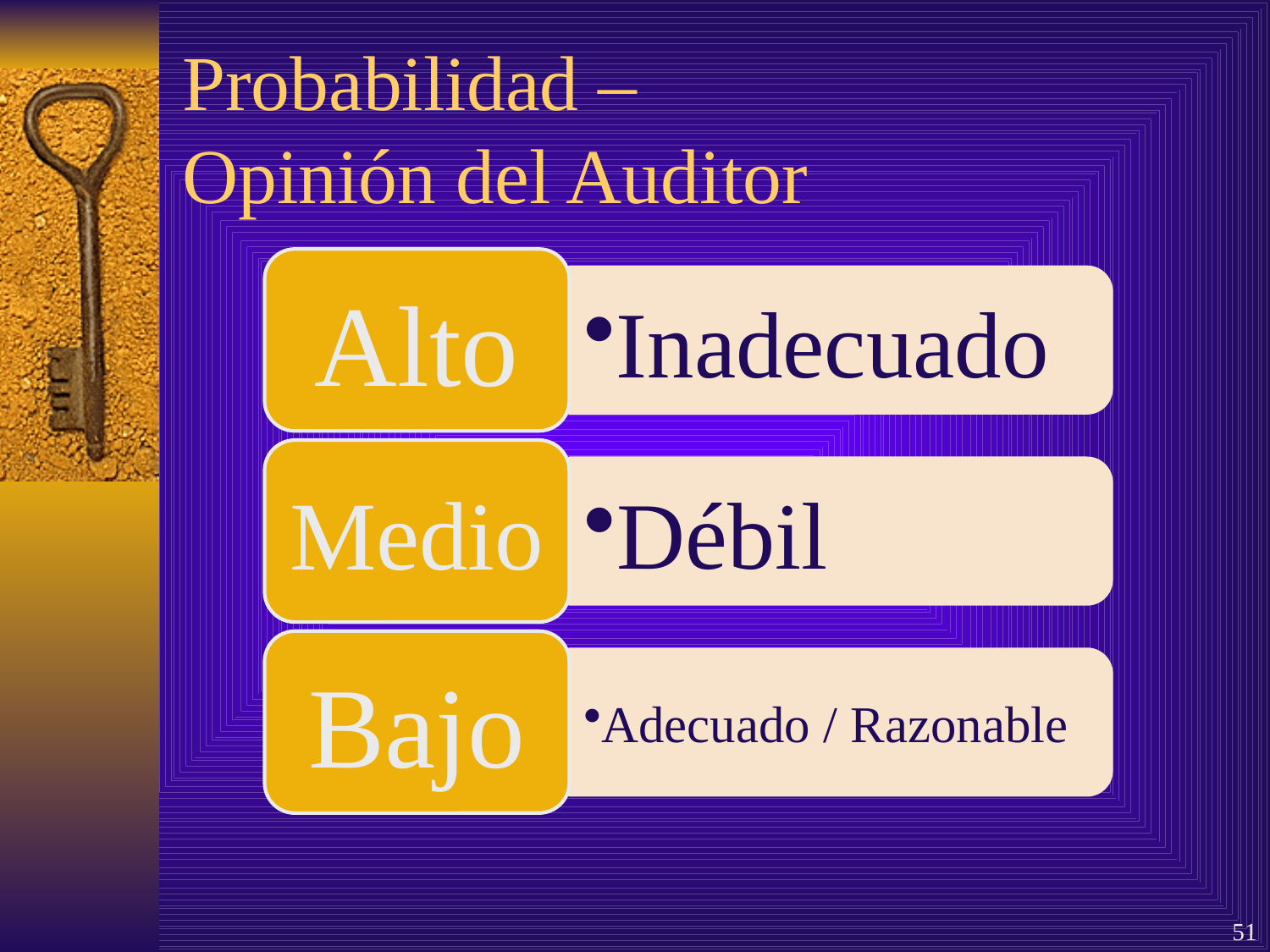

# Probabilidad – Opinión del Auditor
Alto
Inadecuado
Medio
Débil
Bajo
Adecuado / Razonable
51